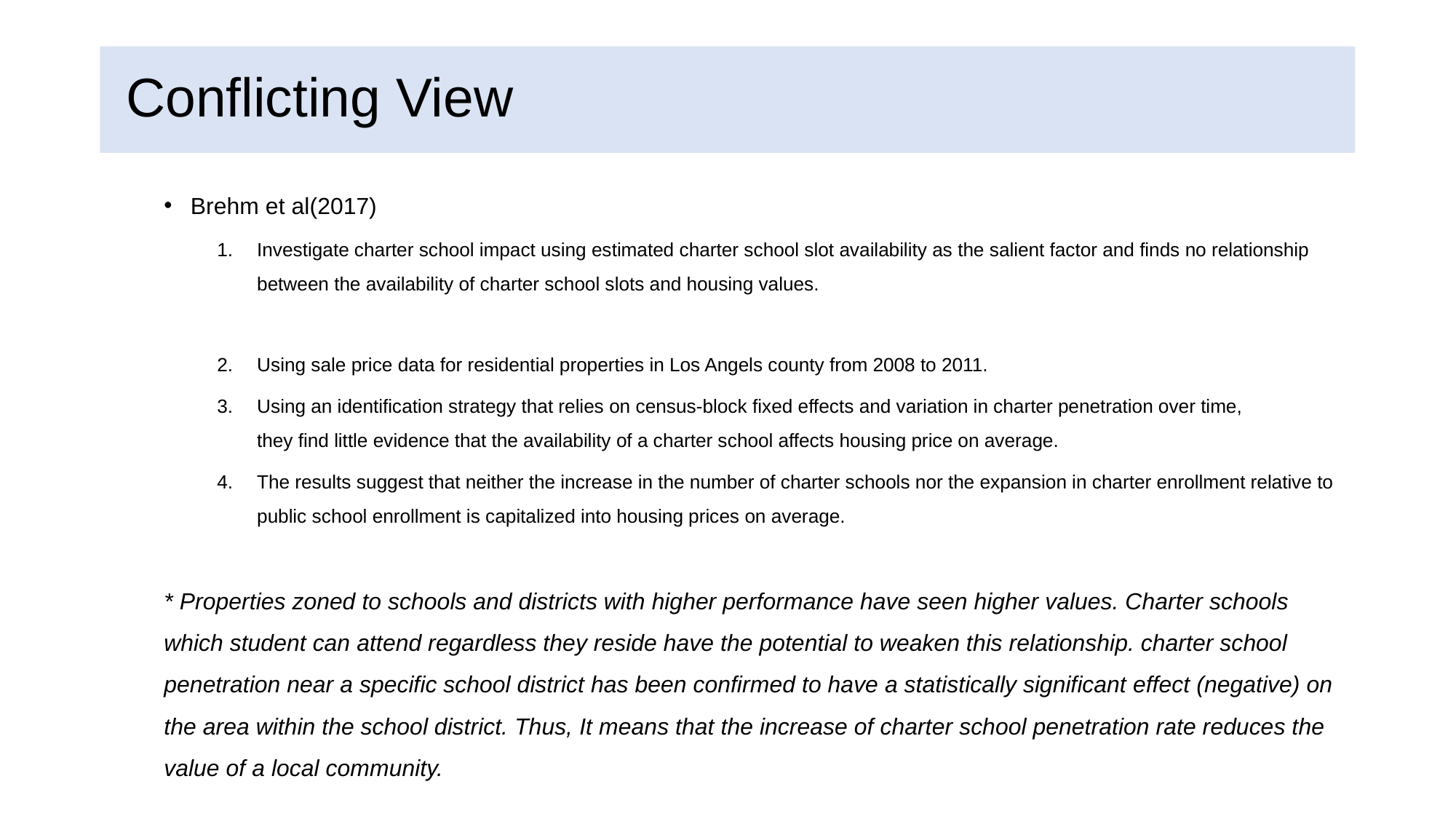

# Conflicting View
Brehm et al(2017)
Investigate charter school impact using estimated charter school slot availability as the salient factor and finds no relationship between the availability of charter school slots and housing values.

Using sale price data for residential properties in Los Angels county from 2008 to 2011.
Using an identification strategy that relies on census-block fixed effects and variation in charter penetration over time,
they find little evidence that the availability of a charter school affects housing price on average.
The results suggest that neither the increase in the number of charter schools nor the expansion in charter enrollment relative to public school enrollment is capitalized into housing prices on average.

* Properties zoned to schools and districts with higher performance have seen higher values. Charter schools which student can attend regardless they reside have the potential to weaken this relationship. charter school penetration near a specific school district has been confirmed to have a statistically significant effect (negative) on the area within the school district. Thus, It means that the increase of charter school penetration rate reduces the value of a local community.